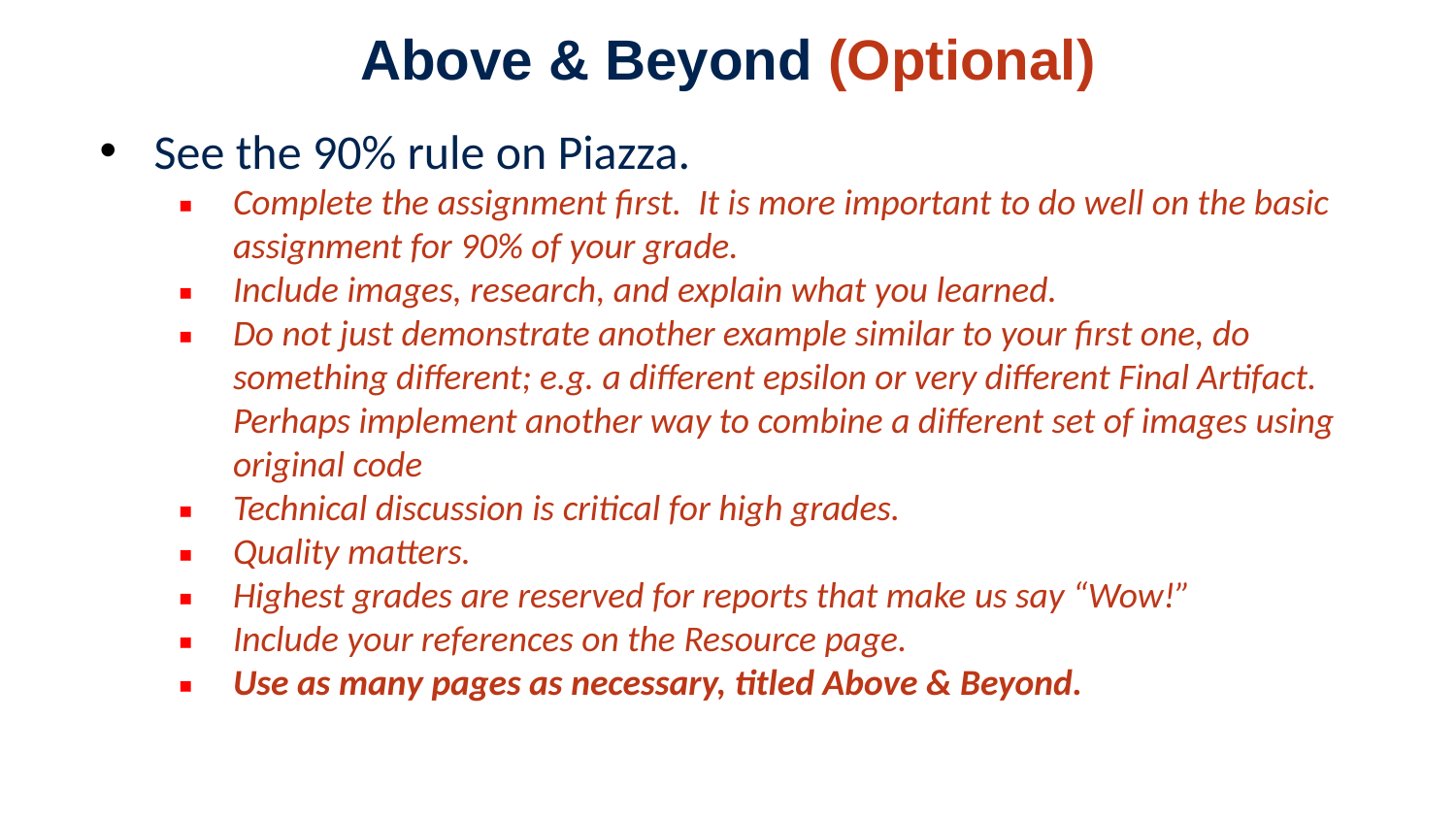

Above & Beyond (Optional)
See the 90% rule on Piazza.
Complete the assignment first.  It is more important to do well on the basic assignment for 90% of your grade.
Include images, research, and explain what you learned.
Do not just demonstrate another example similar to your first one, do something different; e.g. a different epsilon or very different Final Artifact. Perhaps implement another way to combine a different set of images using original code
Technical discussion is critical for high grades.
Quality matters.
Highest grades are reserved for reports that make us say “Wow!”
Include your references on the Resource page.
Use as many pages as necessary, titled Above & Beyond.